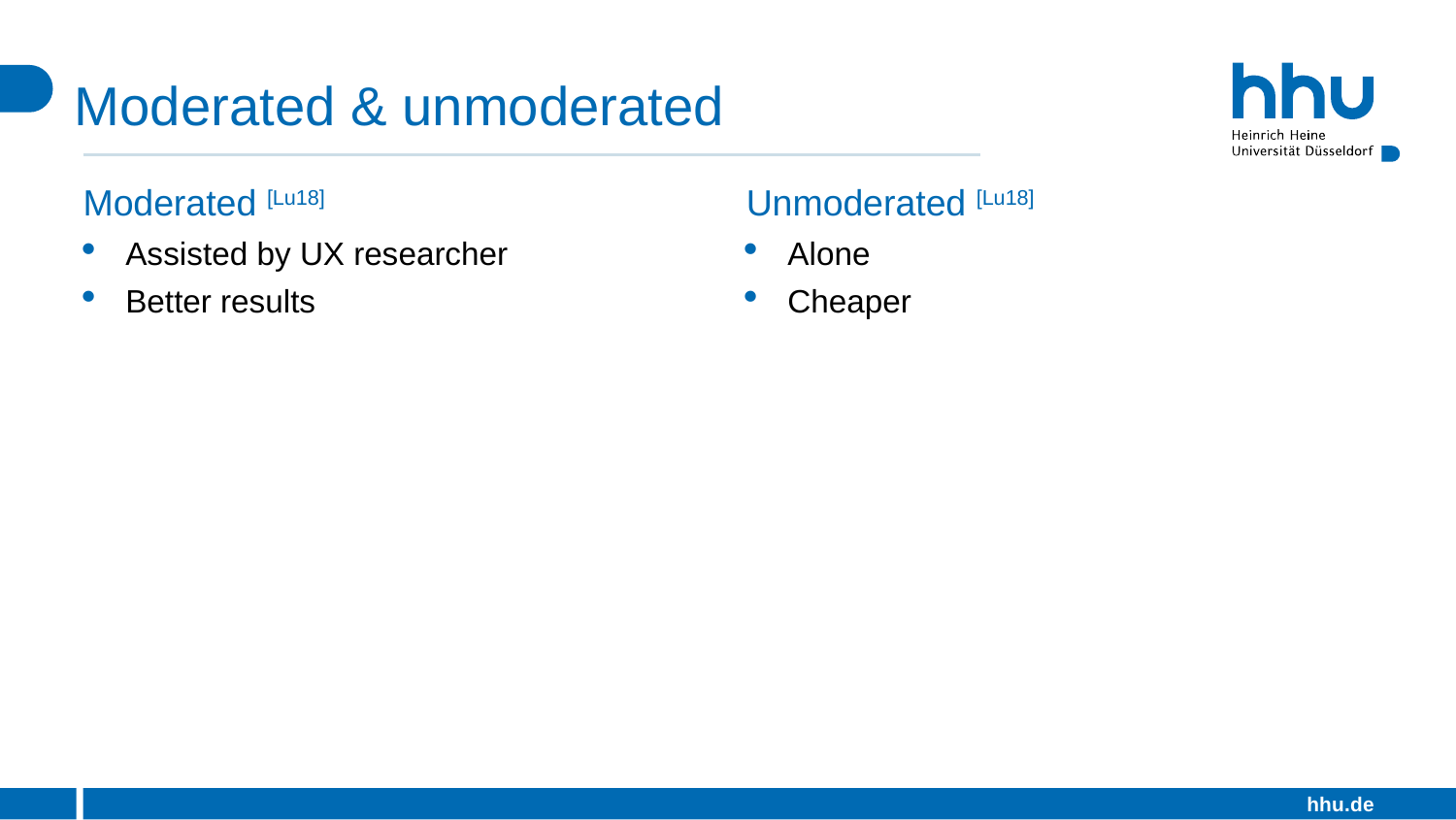

# Moderated & unmoderated
Moderated [Lu18]
Unmoderated [Lu18]
Assisted by UX researcher
Better results
Alone
Cheaper
4